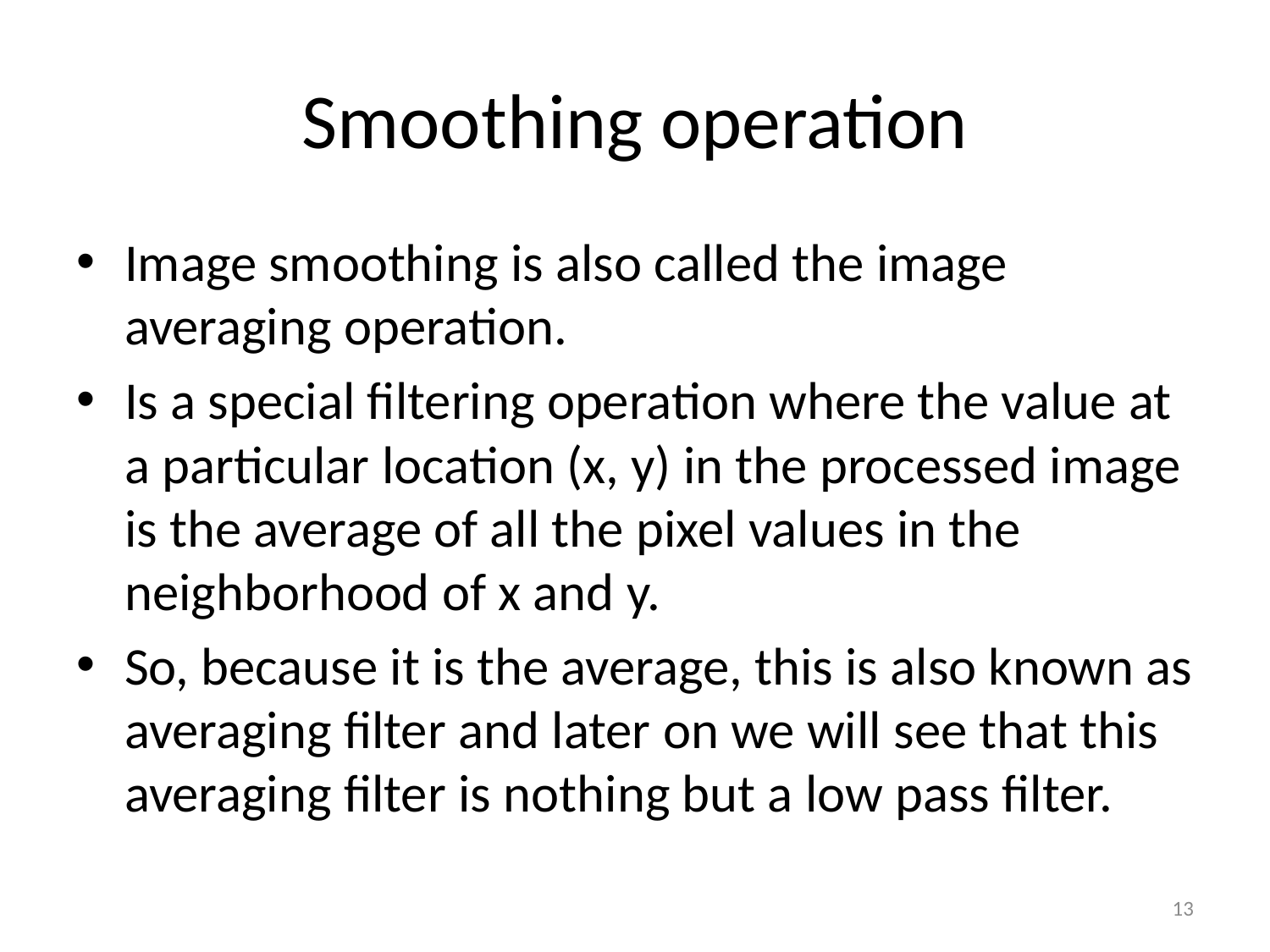

# Smoothing operation
Image smoothing is also called the image averaging operation.
Is a special filtering operation where the value at a particular location (x, y) in the processed image is the average of all the pixel values in the neighborhood of x and y.
So, because it is the average, this is also known as averaging filter and later on we will see that this averaging filter is nothing but a low pass filter.
13